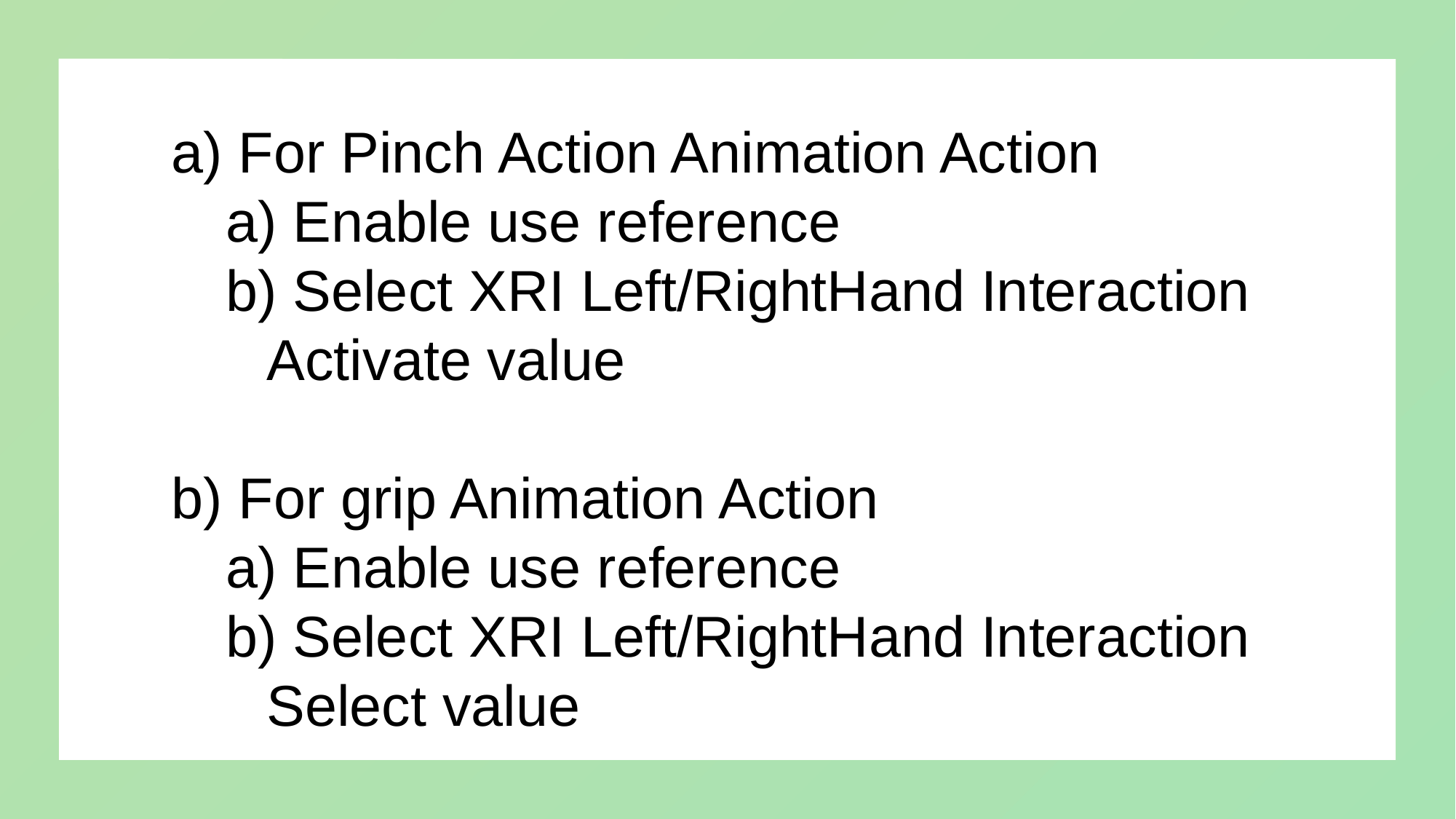

For Pinch Action Animation Action
 Enable use reference
 Select XRI Left/RightHand Interaction  Activate value

 For grip Animation Action
 Enable use reference
 Select XRI Left/RightHand Interaction Select value